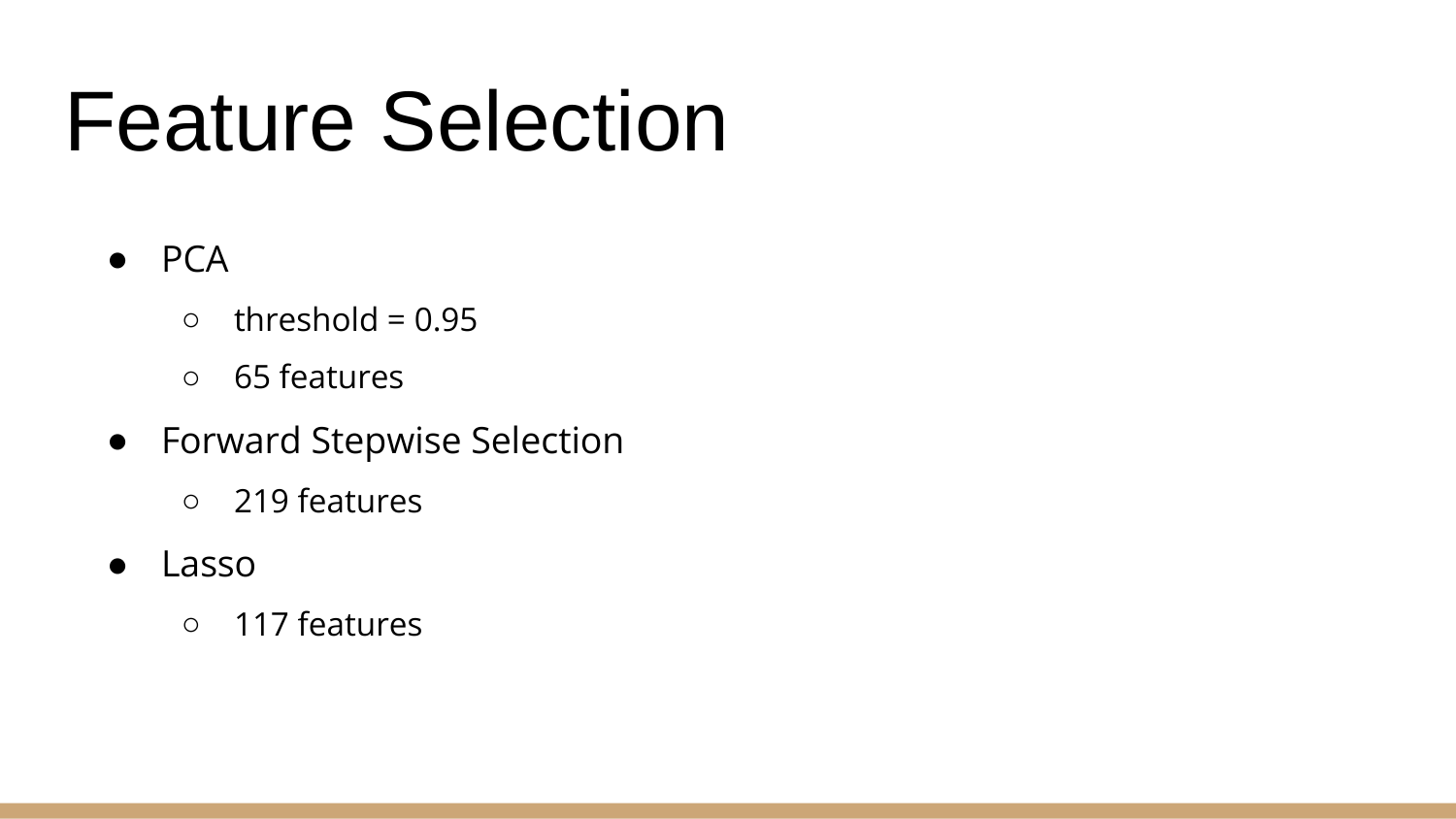

# Feature Selection

PCA
threshold = 0.95
65 features
Forward Stepwise Selection
219 features
Lasso
117 features